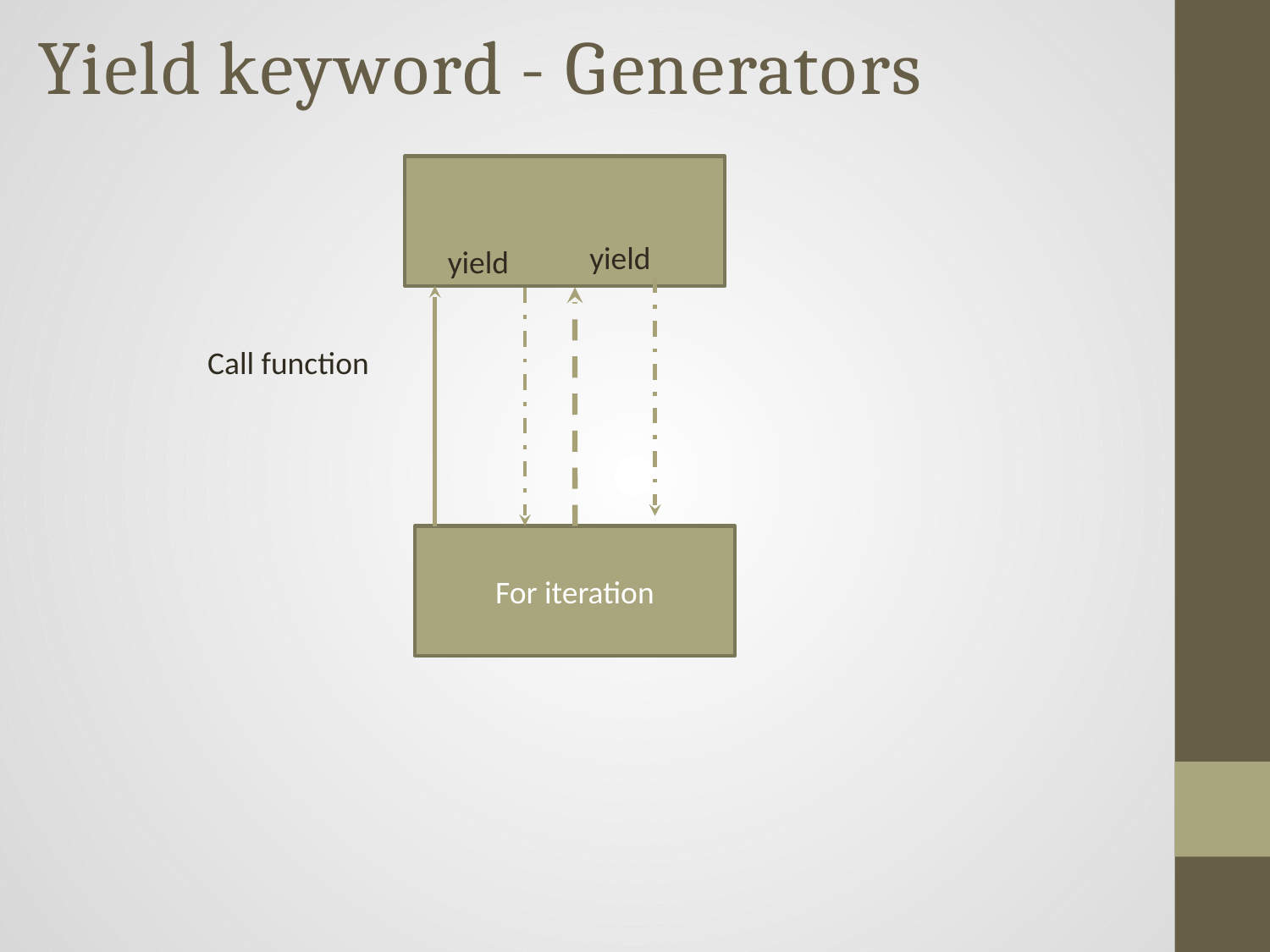

# Yield keyword - Generators

yield
yield
Call function
For iteration